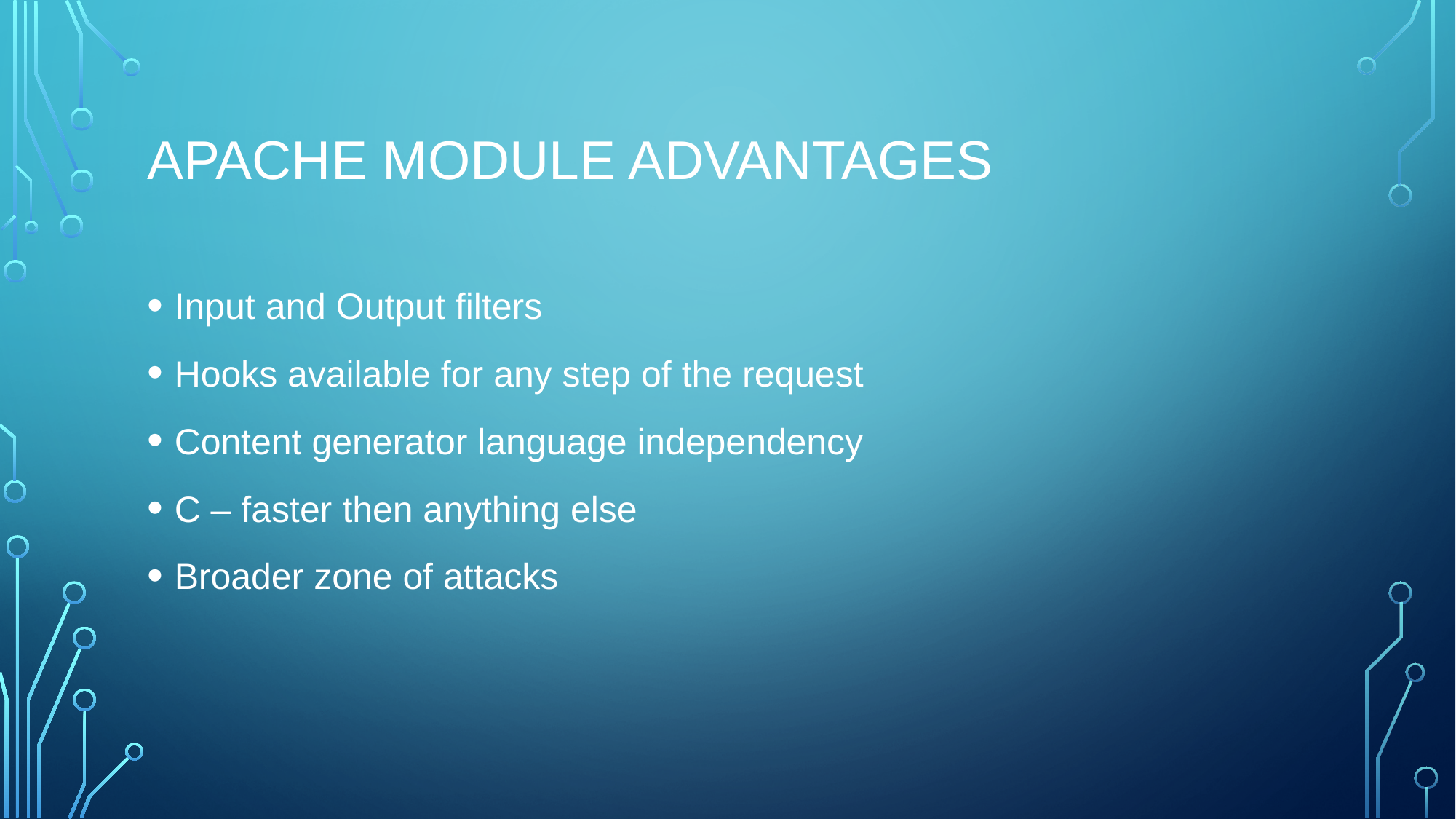

# Apache module advantages
Input and Output filters
Hooks available for any step of the request
Content generator language independency
C – faster then anything else
Broader zone of attacks